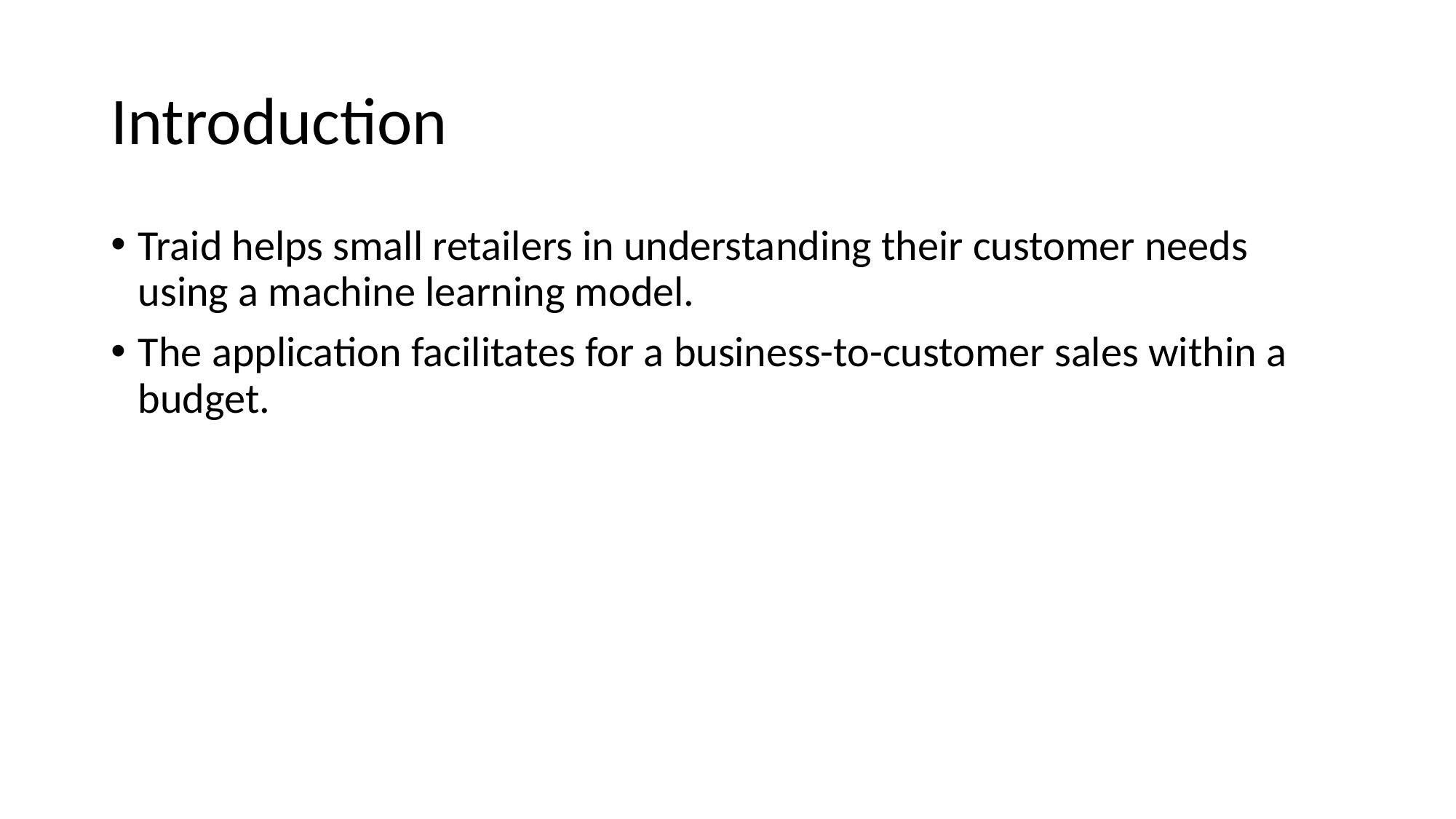

# Introduction
Traid helps small retailers in understanding their customer needs using a machine learning model.
The application facilitates for a business-to-customer sales within a budget.